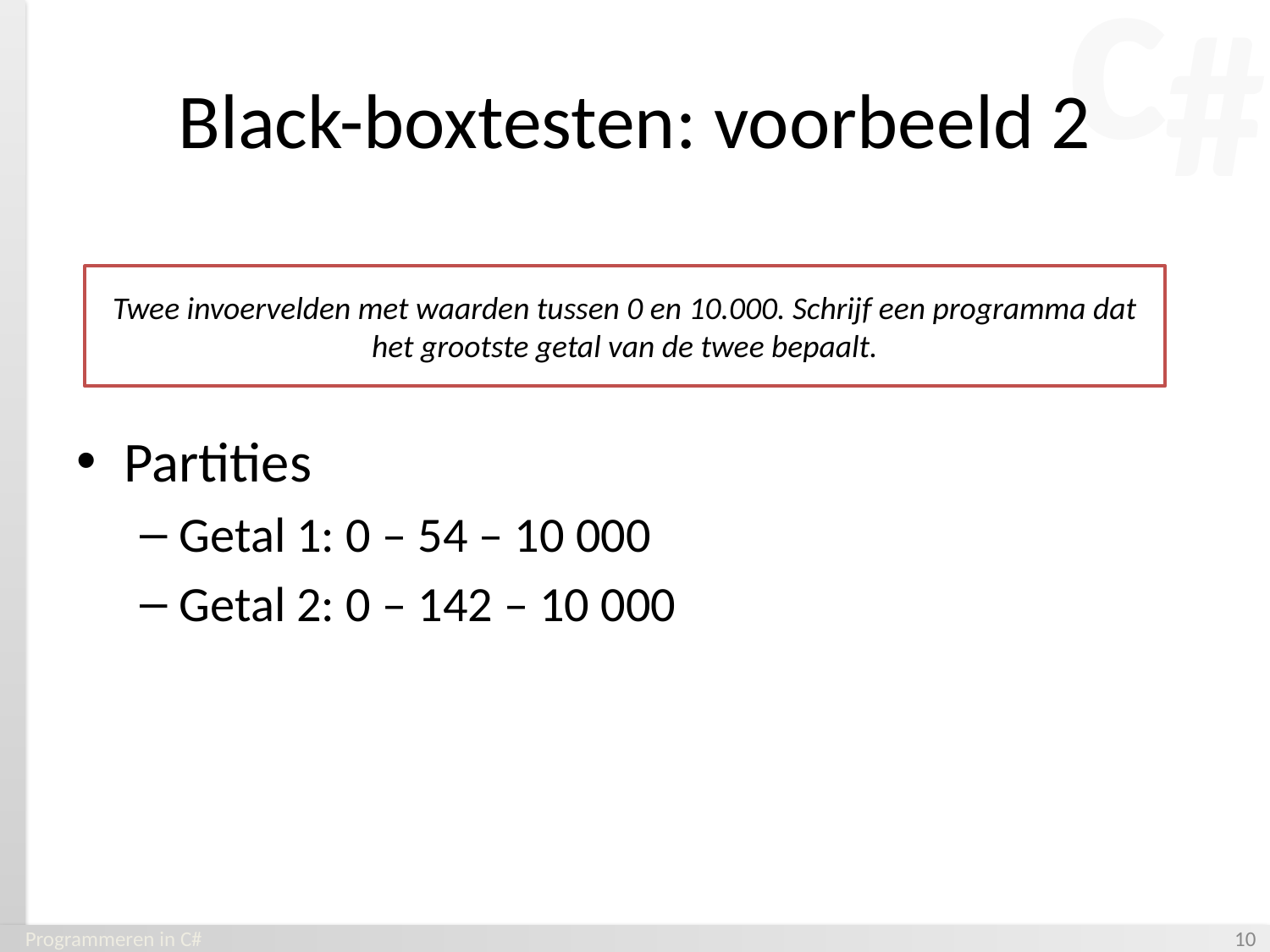

# Black-boxtesten: voorbeeld 2
Twee invoervelden met waarden tussen 0 en 10.000. Schrijf een programma dat het grootste getal van de twee bepaalt.
Partities
Getal 1: 0 – 54 – 10 000
Getal 2: 0 – 142 – 10 000
Programmeren in C#
10